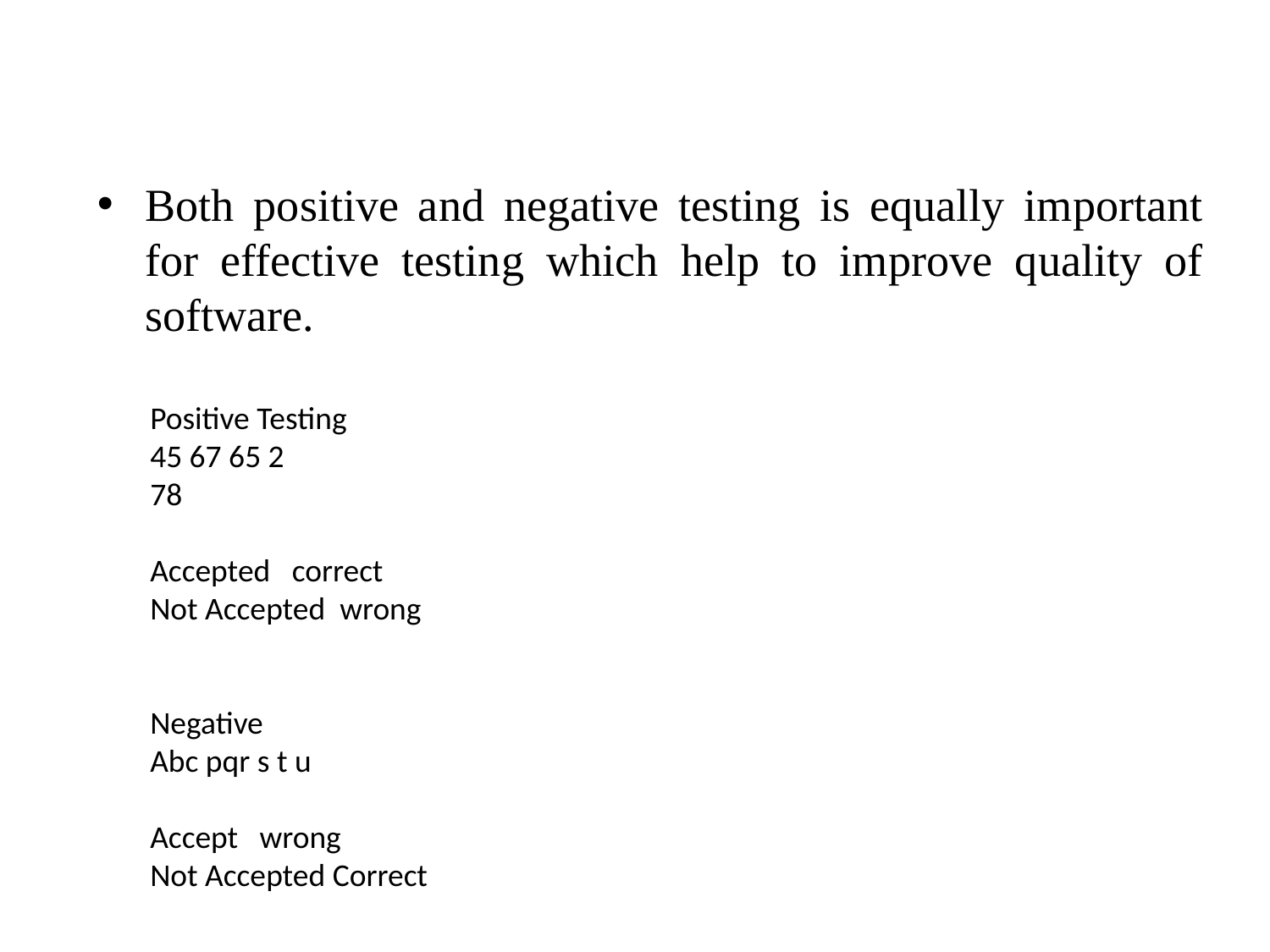

Both positive and negative testing is equally important for effective testing which help to improve quality of software.

Positive Testing
45 67 65 2
78

Accepted   correct
Not Accepted  wrong

Negative
Abc pqr s t u

Accept   wrong
Not Accepted Correct